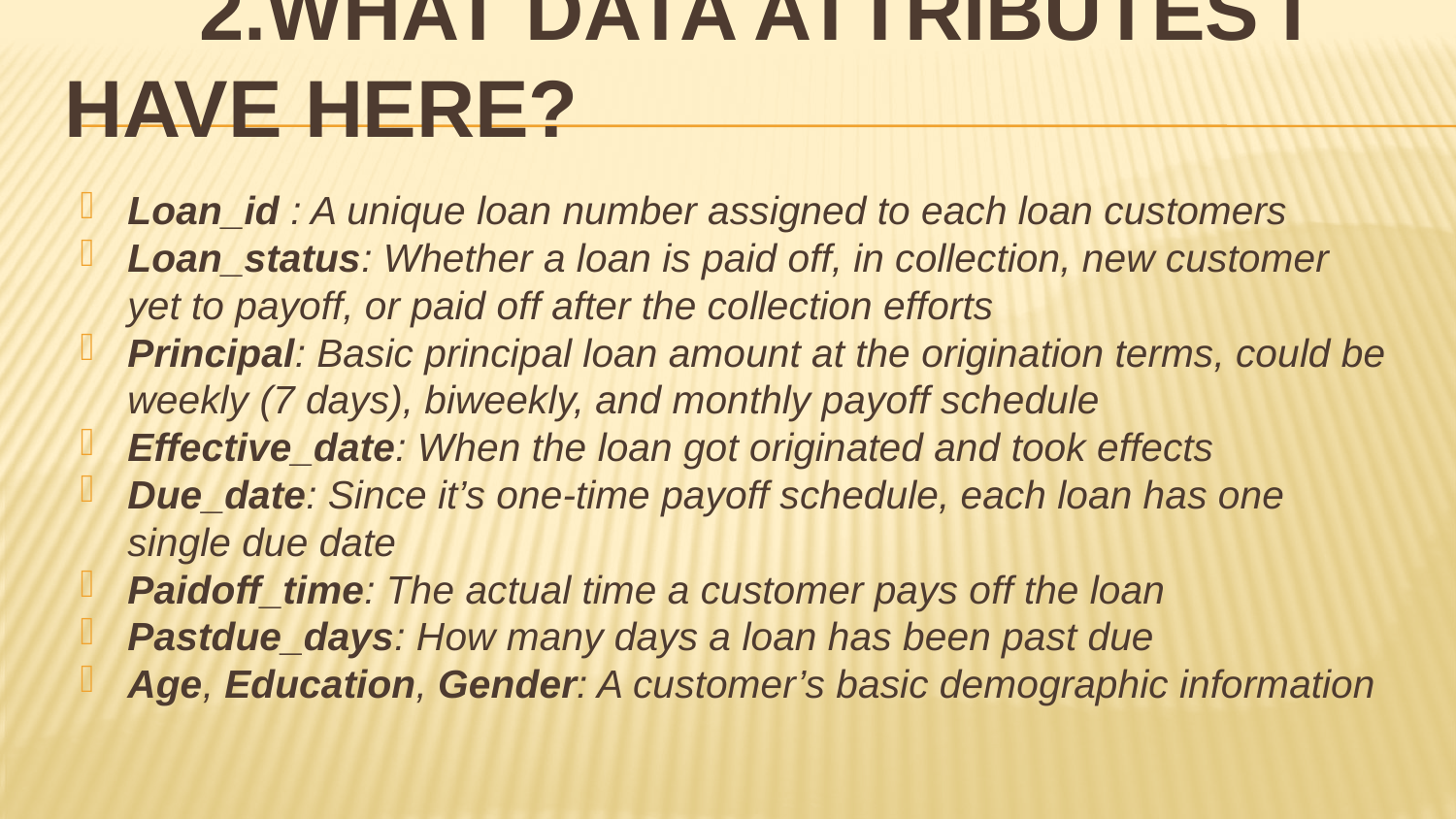

# 2.What data attributes I have here?
Loan_id : A unique loan number assigned to each loan customers
Loan_status: Whether a loan is paid off, in collection, new customer yet to payoff, or paid off after the collection efforts
Principal: Basic principal loan amount at the origination terms, could be weekly (7 days), biweekly, and monthly payoff schedule
Effective_date: When the loan got originated and took effects
Due_date: Since it’s one-time payoff schedule, each loan has one single due date
Paidoff_time: The actual time a customer pays off the loan
Pastdue_days: How many days a loan has been past due
Age, Education, Gender: A customer’s basic demographic information